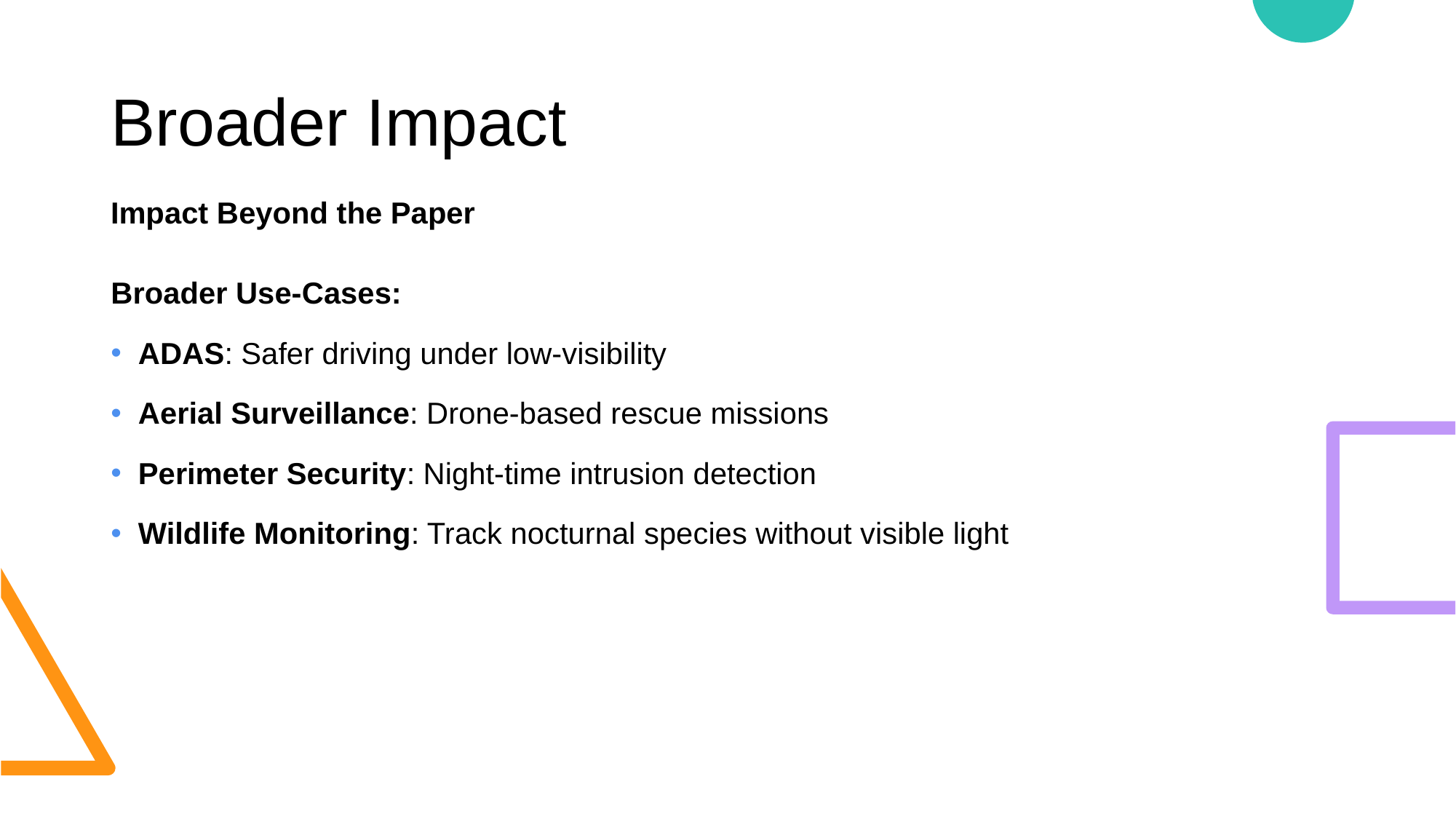

# Broader Impact
Impact Beyond the Paper
Broader Use-Cases:
ADAS: Safer driving under low-visibility
Aerial Surveillance: Drone-based rescue missions
Perimeter Security: Night-time intrusion detection
Wildlife Monitoring: Track nocturnal species without visible light